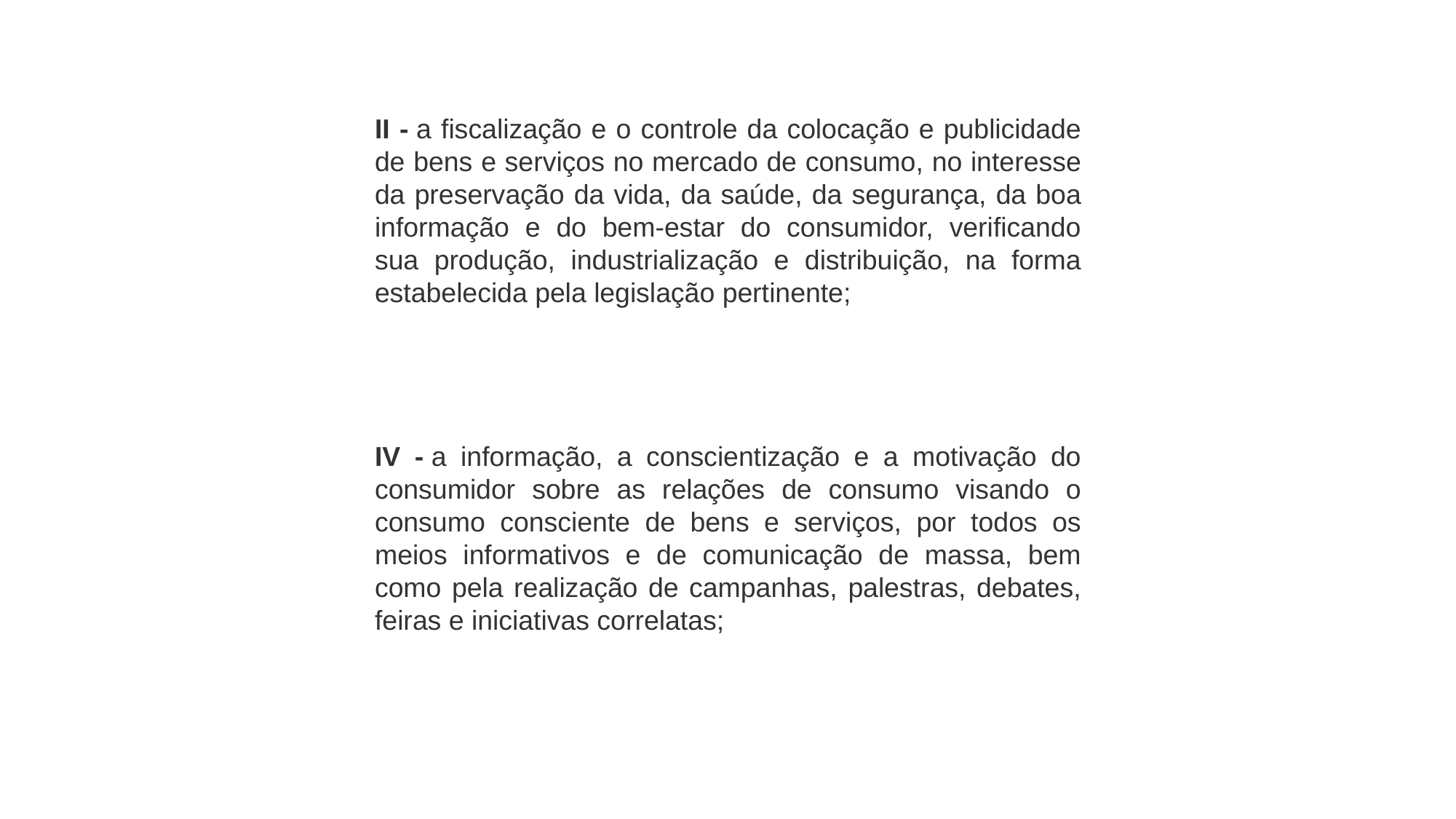

II - a fiscalização e o controle da colocação e publicidade de bens e serviços no mercado de consumo, no interesse da preservação da vida, da saúde, da segurança, da boa informação e do bem-estar do consumidor, verificando sua produção, industrialização e distribuição, na forma estabelecida pela legislação pertinente;

IV - a informação, a conscientização e a motivação do consumidor sobre as relações de consumo visando o consumo consciente de bens e serviços, por todos os meios informativos e de comunicação de massa, bem como pela realização de campanhas, palestras, debates, feiras e iniciativas correlatas;